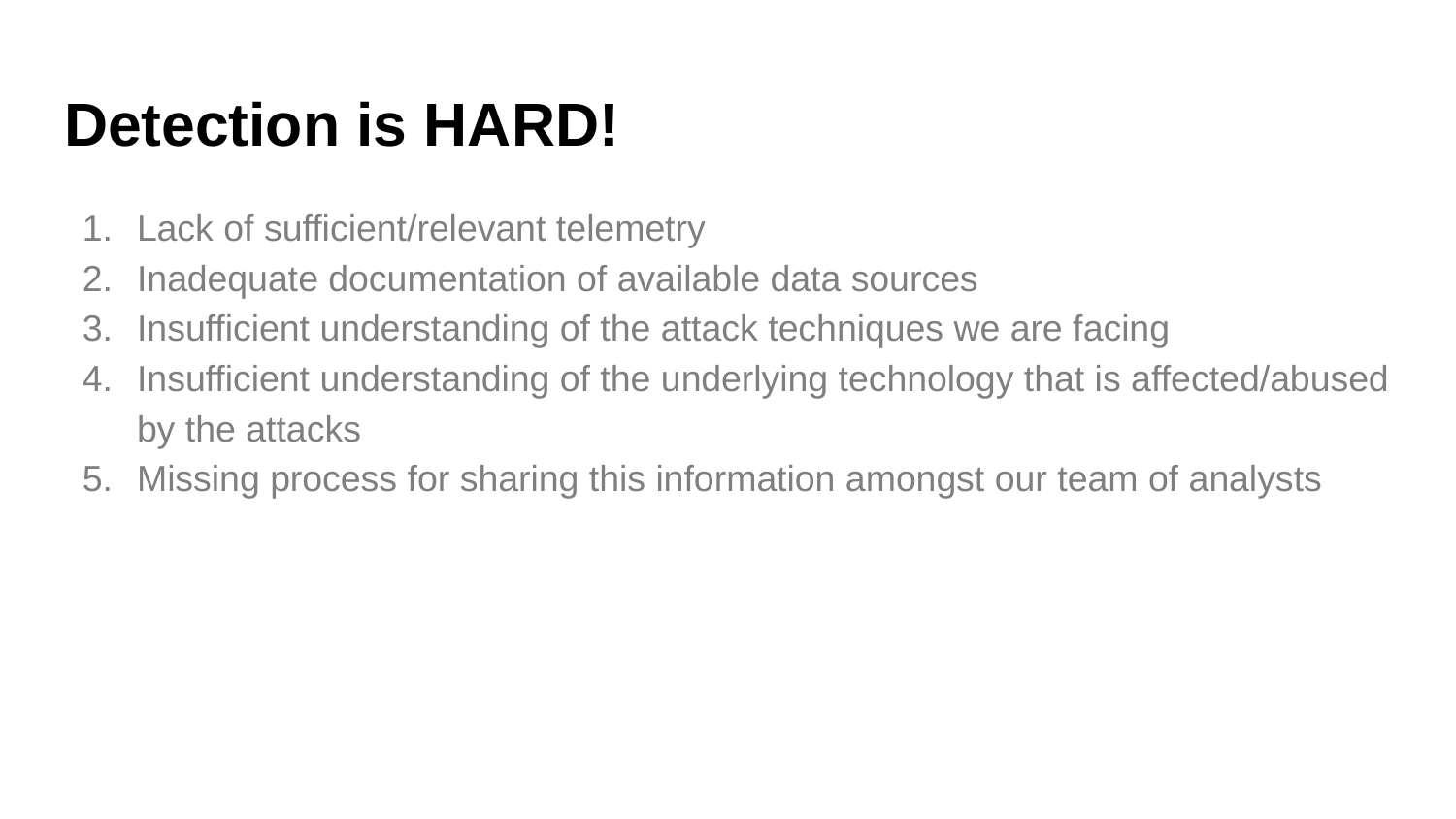

# Detection is HARD!
Lack of sufficient/relevant telemetry
Inadequate documentation of available data sources
Insufficient understanding of the attack techniques we are facing
Insufficient understanding of the underlying technology that is affected/abused by the attacks
Missing process for sharing this information amongst our team of analysts